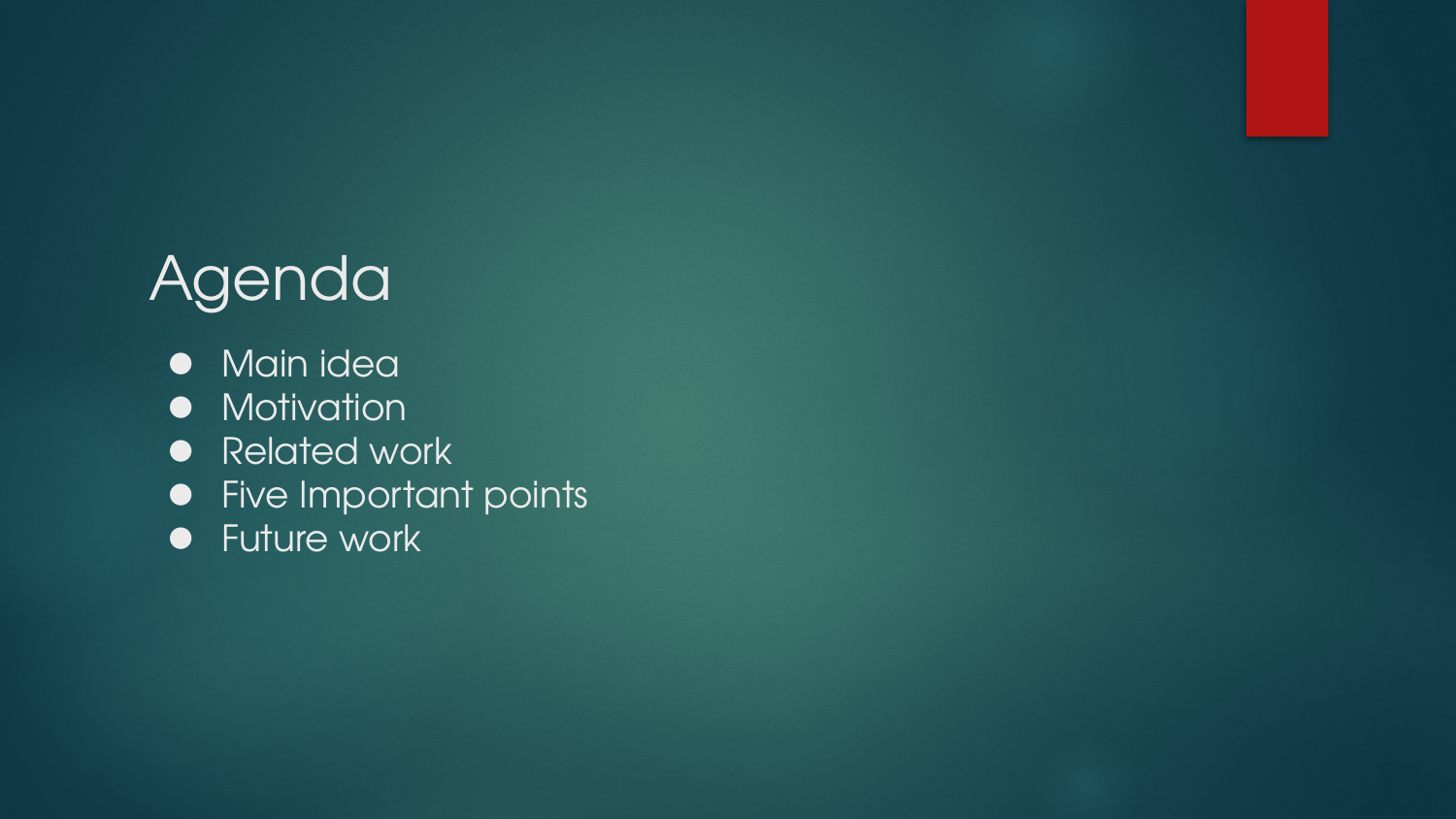

# Agenda

Main idea
Motivation
Related work
Five Important points
Future work